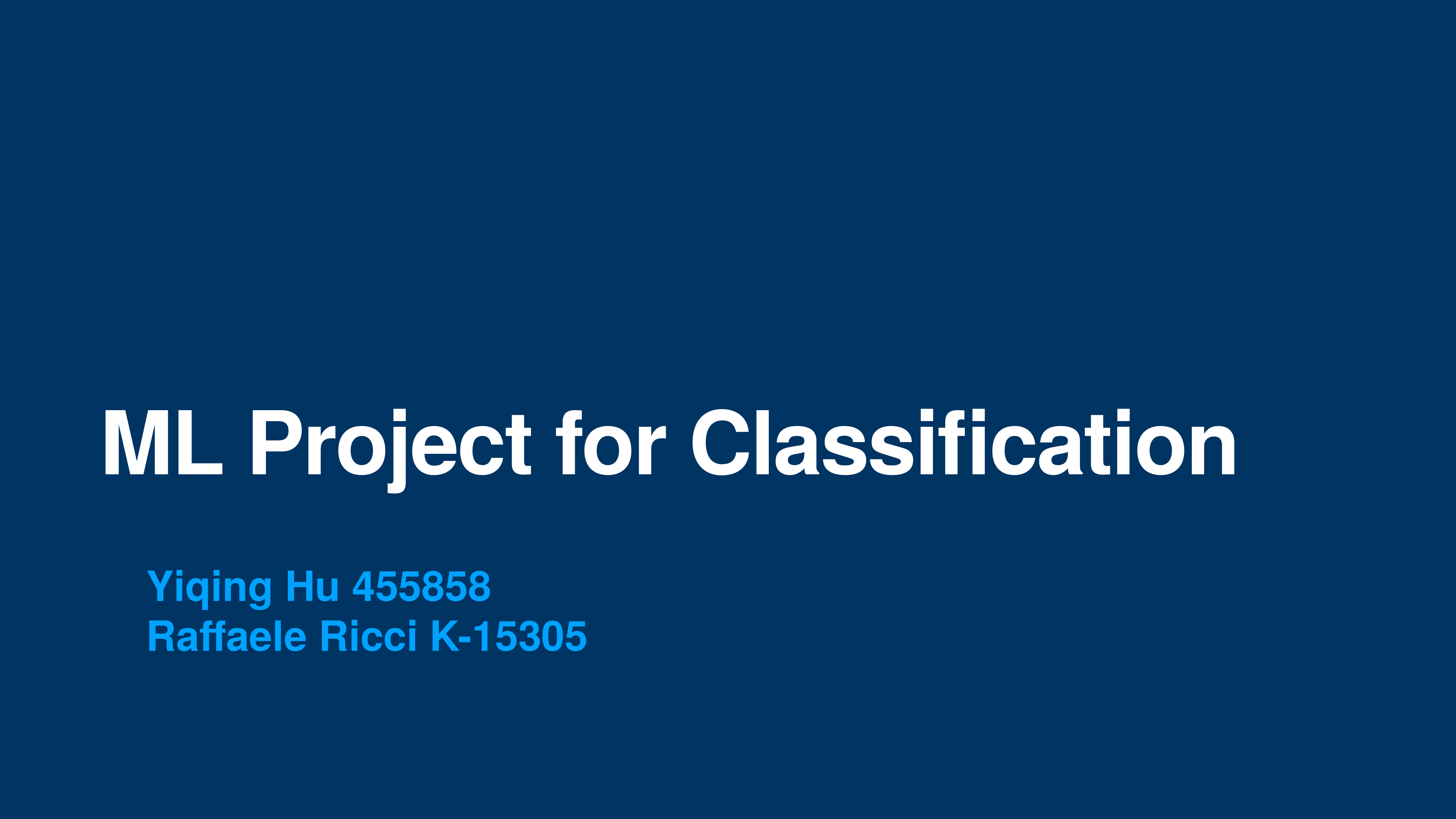

ML Project for Classification
Yiqing Hu 455858
Raffaele Ricci K-15305